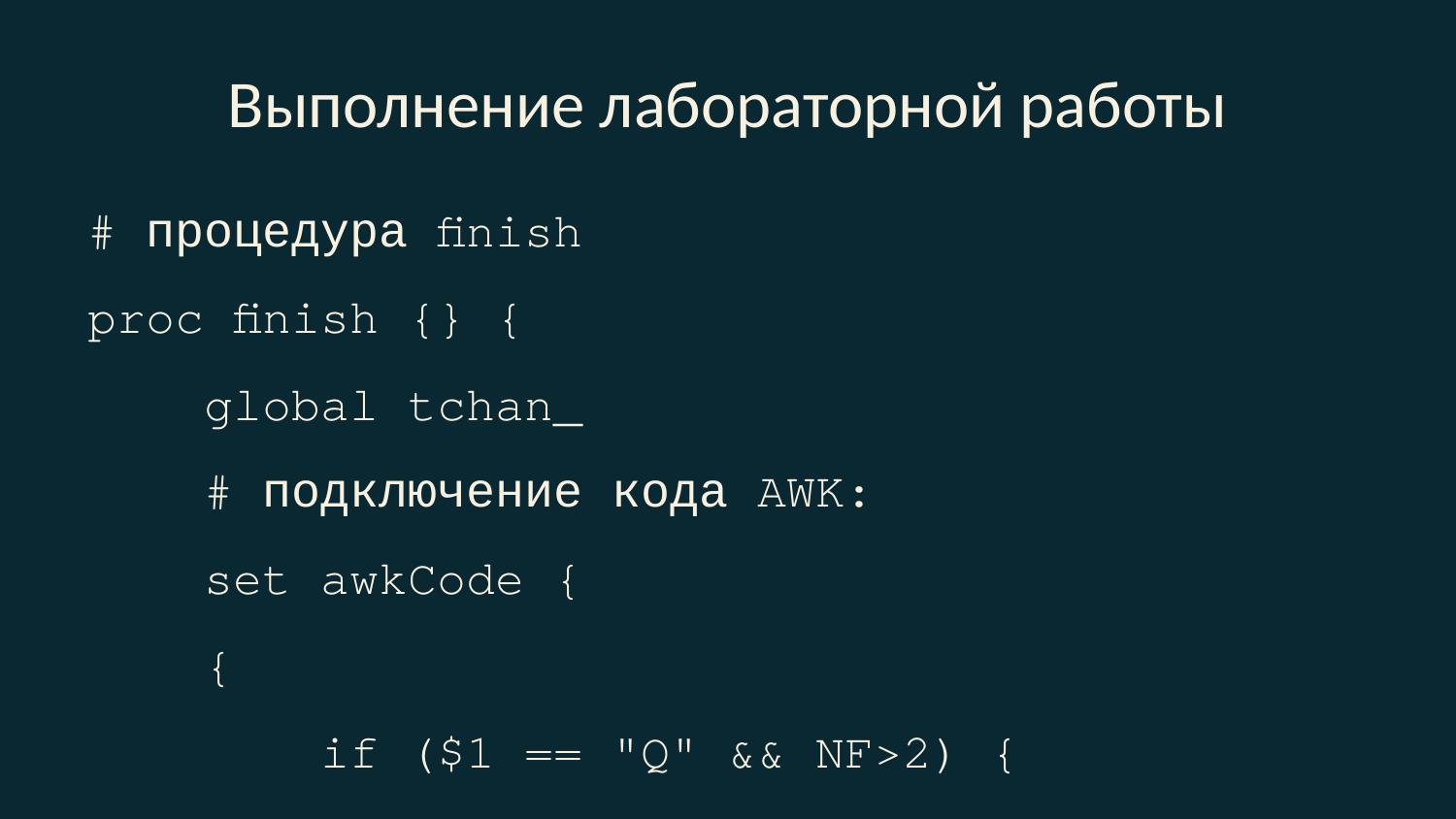

# Выполнение лабораторной работы
# процедура finish
proc finish {} {
    global tchan_
    # подключение кода AWK:
    set awkCode {
    {
        if ($1 == "Q" && NF>2) {
            print $2, $3 >> "temp.q";
            set end $2
    }
        else if ($1 == "a" && NF>2)
            print $2, $3 >> "temp.a";
    }
}